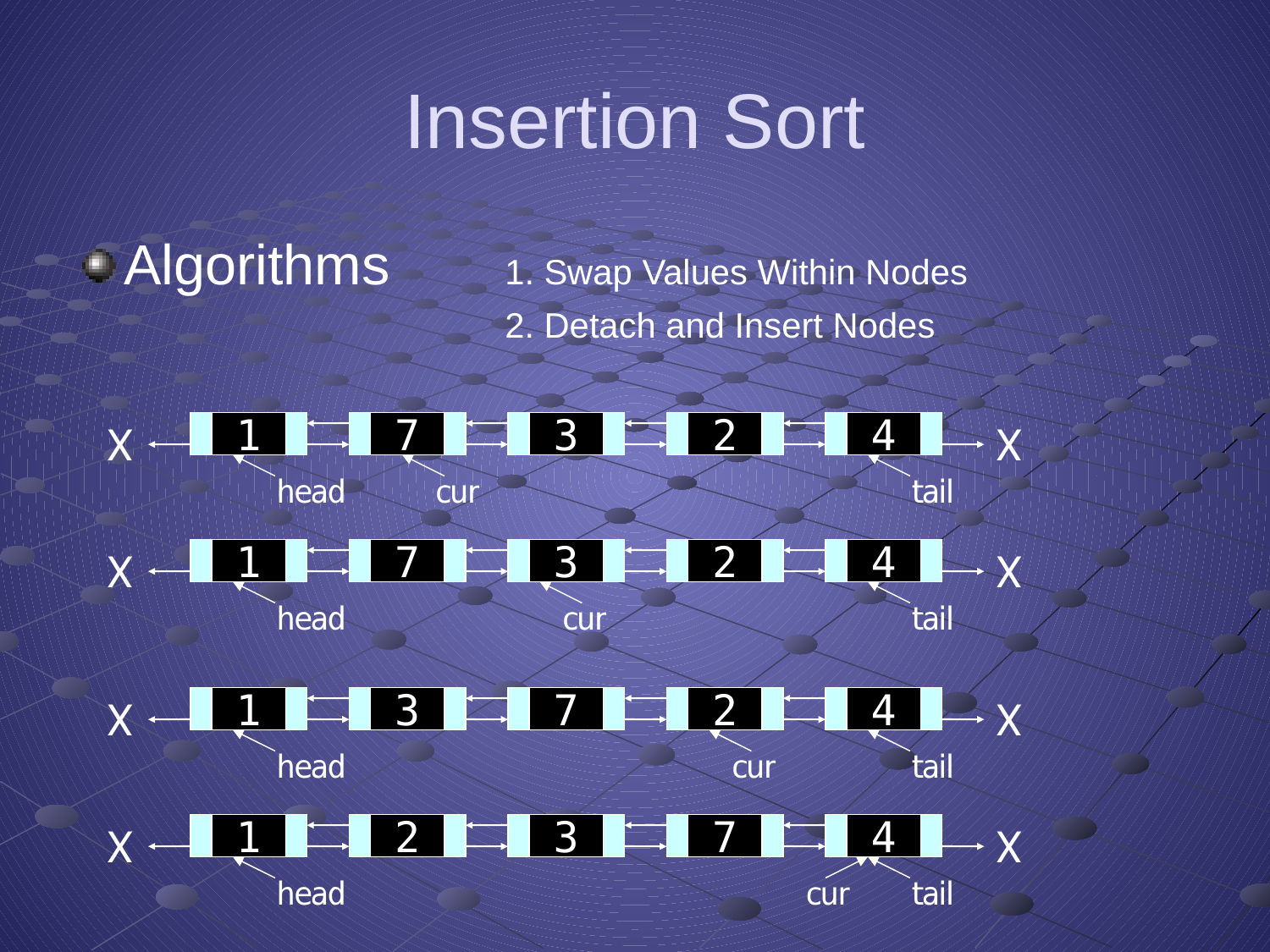

# Insertion Sort
Algorithms	1. Swap Values Within Nodes
				2. Detach and Insert Nodes

X

1

7

3

2

4

X

head
cur
tail
X

1

7

3

2

4

X

head
cur
tail
X

1

3

7

2

4

X

head
cur
tail
X

1

2

3

7

4

X

head
cur
tail